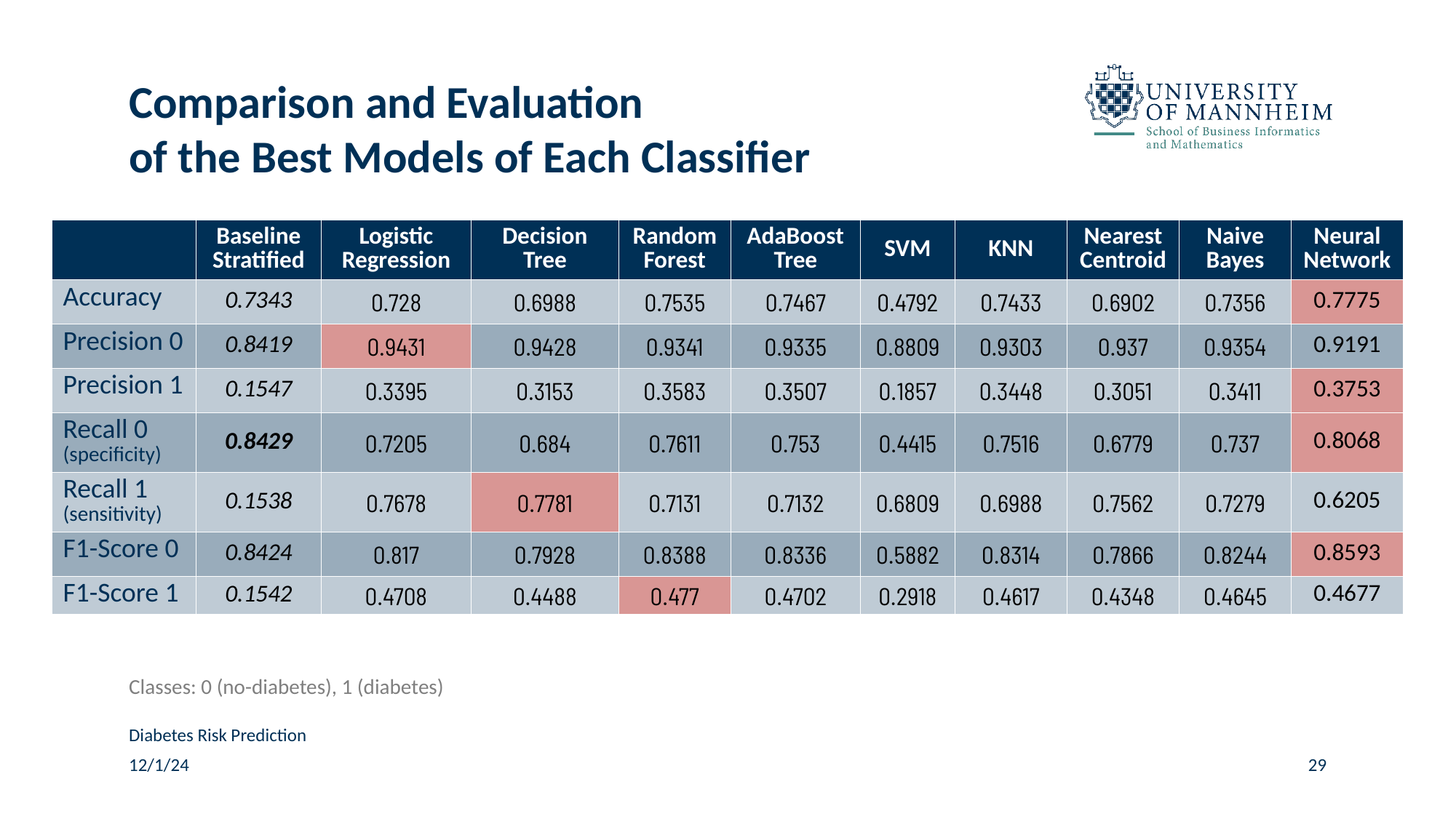

# Comparison and Evaluation of the Best Models of Each Classifier

|  | Baseline Stratified | Logistic Regression | Decision Tree | Random Forest | AdaBoost Tree | SVM | KNN | Nearest Centroid | Naive Bayes | Neural Network |
| --- | --- | --- | --- | --- | --- | --- | --- | --- | --- | --- |
| Accuracy | 0.7343 | 0.728 | 0.6988 | 0.7535 | 0.7467 | 0.4792 | 0.7433 | 0.6902 | 0.7356 | 0.7775 |
| Precision 0 | 0.8419 | 0.9431 | 0.9428 | 0.9341 | 0.9335 | 0.8809 | 0.9303 | 0.937 | 0.9354 | 0.9191 |
| Precision 1 | 0.1547 | 0.3395 | 0.3153 | 0.3583 | 0.3507 | 0.1857 | 0.3448 | 0.3051 | 0.3411 | 0.3753 |
| Recall 0 (specificity) | 0.8429 | 0.7205 | 0.684 | 0.7611 | 0.753 | 0.4415 | 0.7516 | 0.6779 | 0.737 | 0.8068 |
| Recall 1 (sensitivity) | 0.1538 | 0.7678 | 0.7781 | 0.7131 | 0.7132 | 0.6809 | 0.6988 | 0.7562 | 0.7279 | 0.6205 |
| F1-Score 0 | 0.8424 | 0.817 | 0.7928 | 0.8388 | 0.8336 | 0.5882 | 0.8314 | 0.7866 | 0.8244 | 0.8593 |
| F1-Score 1 | 0.1542 | 0.4708 | 0.4488 | 0.477 | 0.4702 | 0.2918 | 0.4617 | 0.4348 | 0.4645 | 0.4677 |
Classes: 0 (no-diabetes), 1 (diabetes)
Diabetes Risk Prediction
12/1/24
29